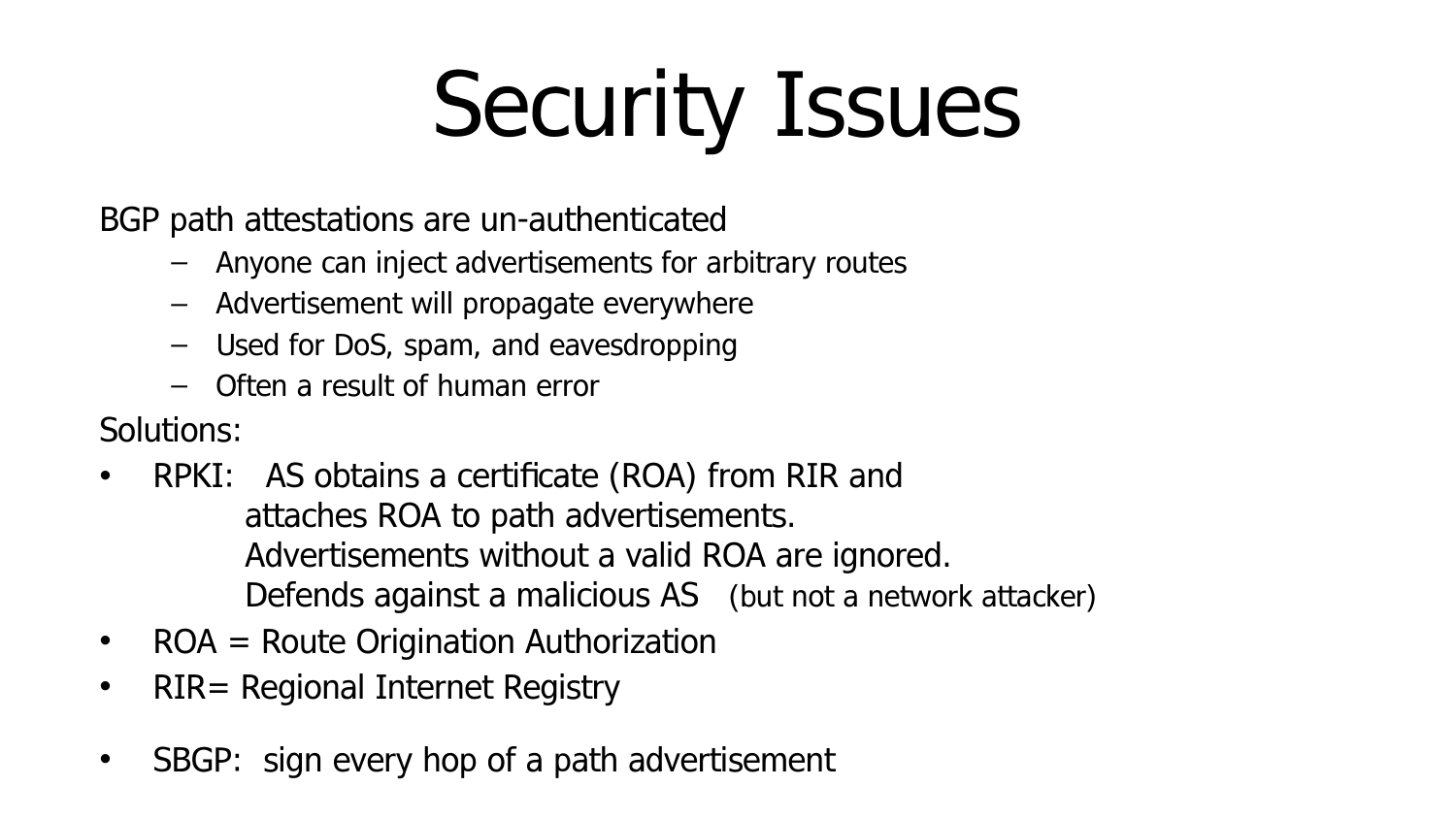

# Security Issues
BGP path attestations are un-authenticated
Anyone can inject advertisements for arbitrary routes
Advertisement will propagate everywhere
Used for DoS, spam, and eavesdropping
Often a result of human error
Solutions:
RPKI:   AS obtains a certificate (ROA) from RIR and
	attaches ROA to path advertisements.
	Advertisements without a valid ROA are ignored.
	Defends against a malicious AS   (but not a network attacker)
ROA = Route Origination Authorization
RIR= Regional Internet Registry
SBGP:  sign every hop of a path advertisement